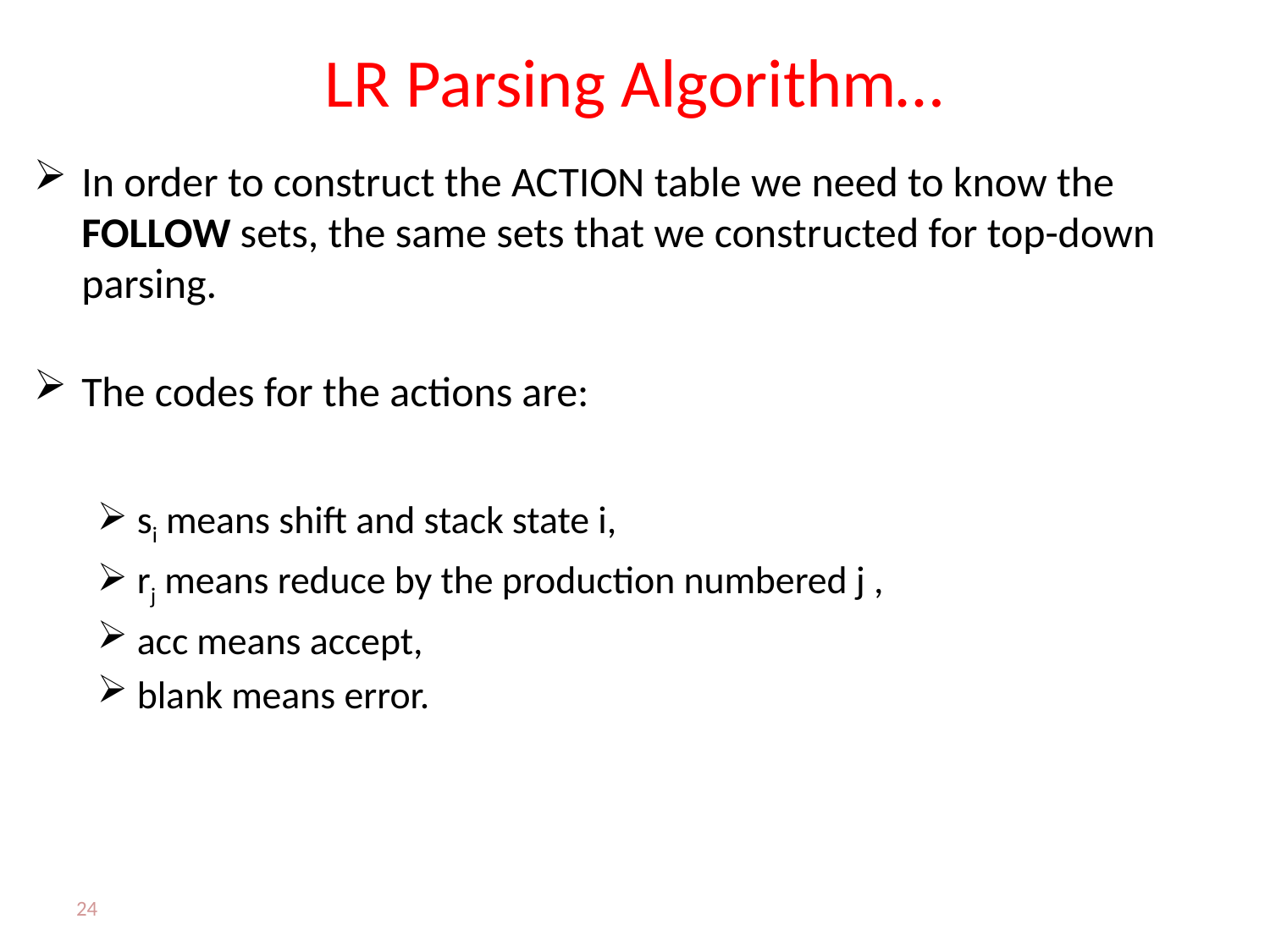

# LR Parsing Algorithm…
In order to construct the ACTION table we need to know the FOLLOW sets, the same sets that we constructed for top-down parsing.

The codes for the actions are:

si means shift and stack state i,
rj means reduce by the production numbered j ,
acc means accept,
blank means error.

24